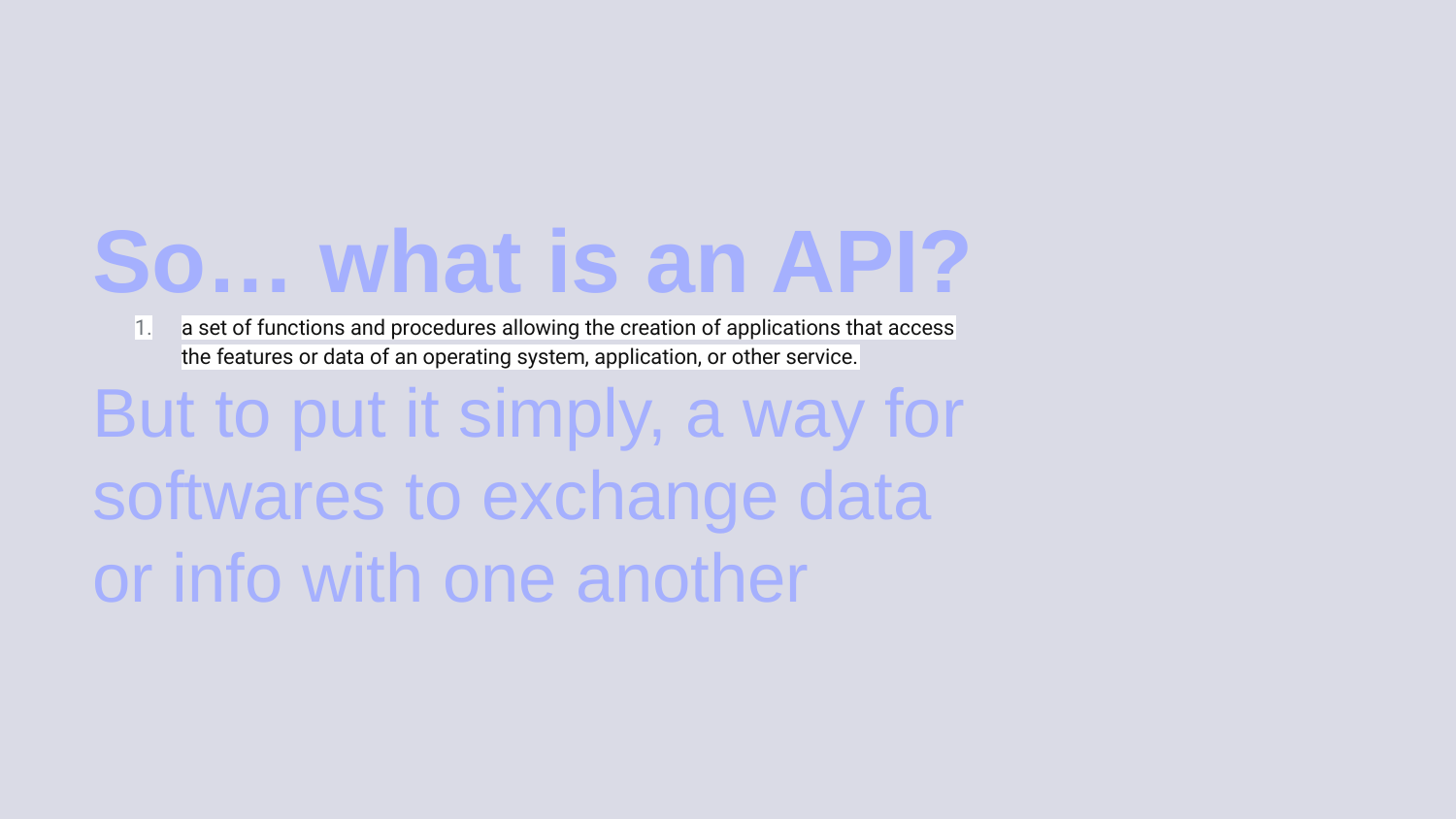

# So… what is an API?
a set of functions and procedures allowing the creation of applications that access the features or data of an operating system, application, or other service.
But to put it simply, a way for softwares to exchange data or info with one another